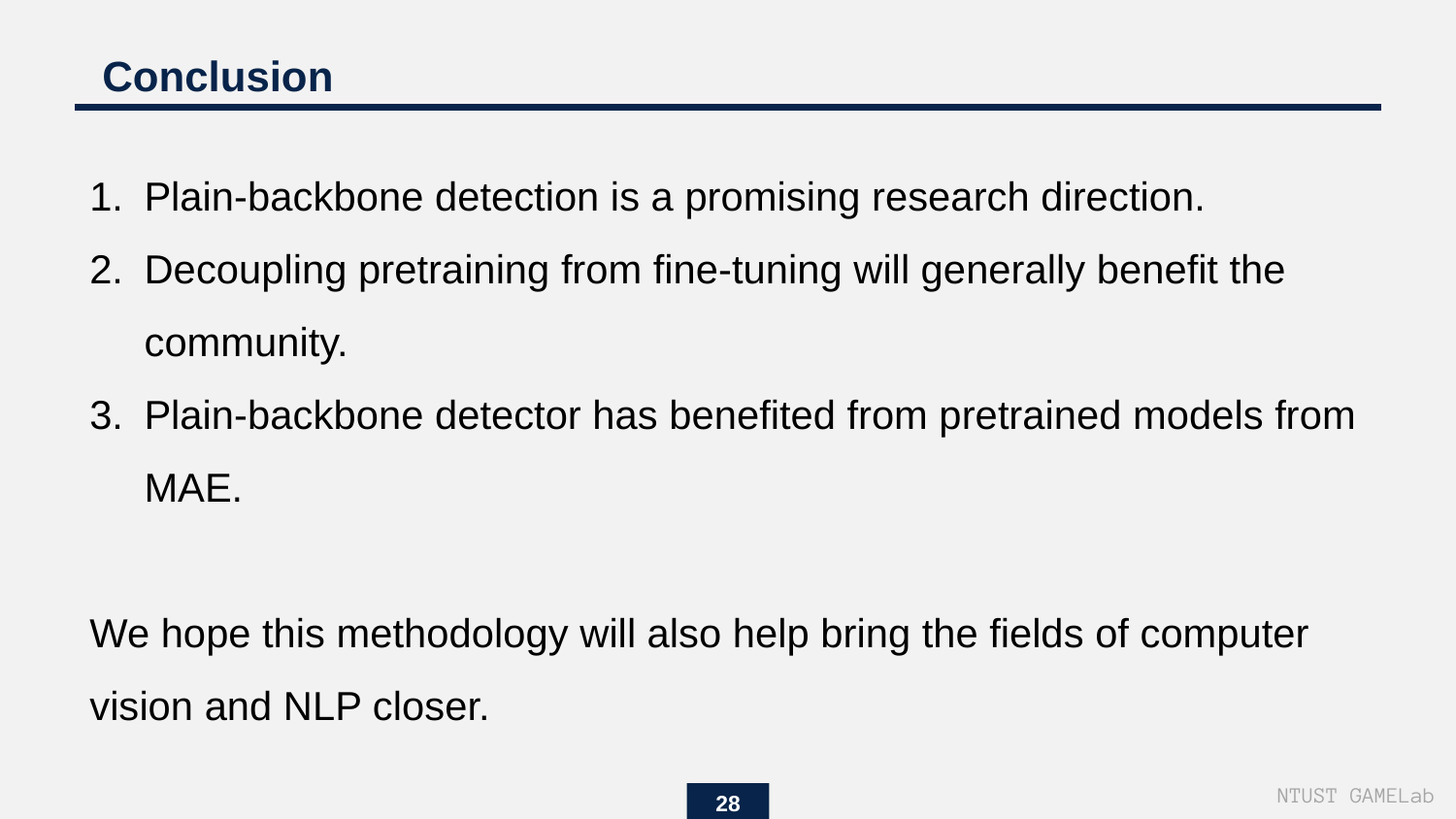

Conclusion
Plain-backbone detection is a promising research direction.
Decoupling pretraining from fine-tuning will generally benefit the community.
Plain-backbone detector has benefited from pretrained models from MAE.

We hope this methodology will also help bring the fields of computer vision and NLP closer.
NTUST GAMELab
28